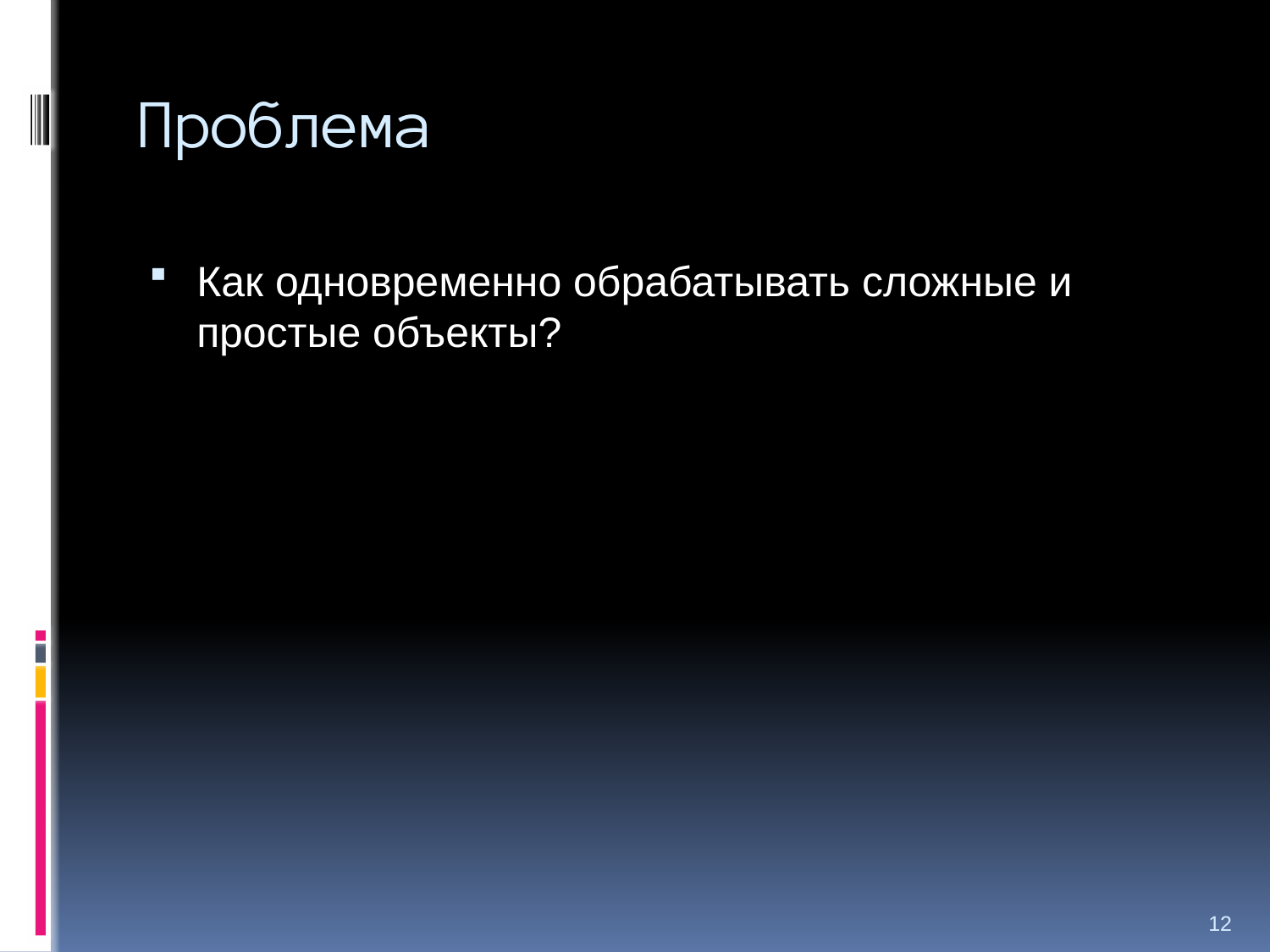

# Проблема
Как одновременно обрабатывать сложные и простые объекты?
12